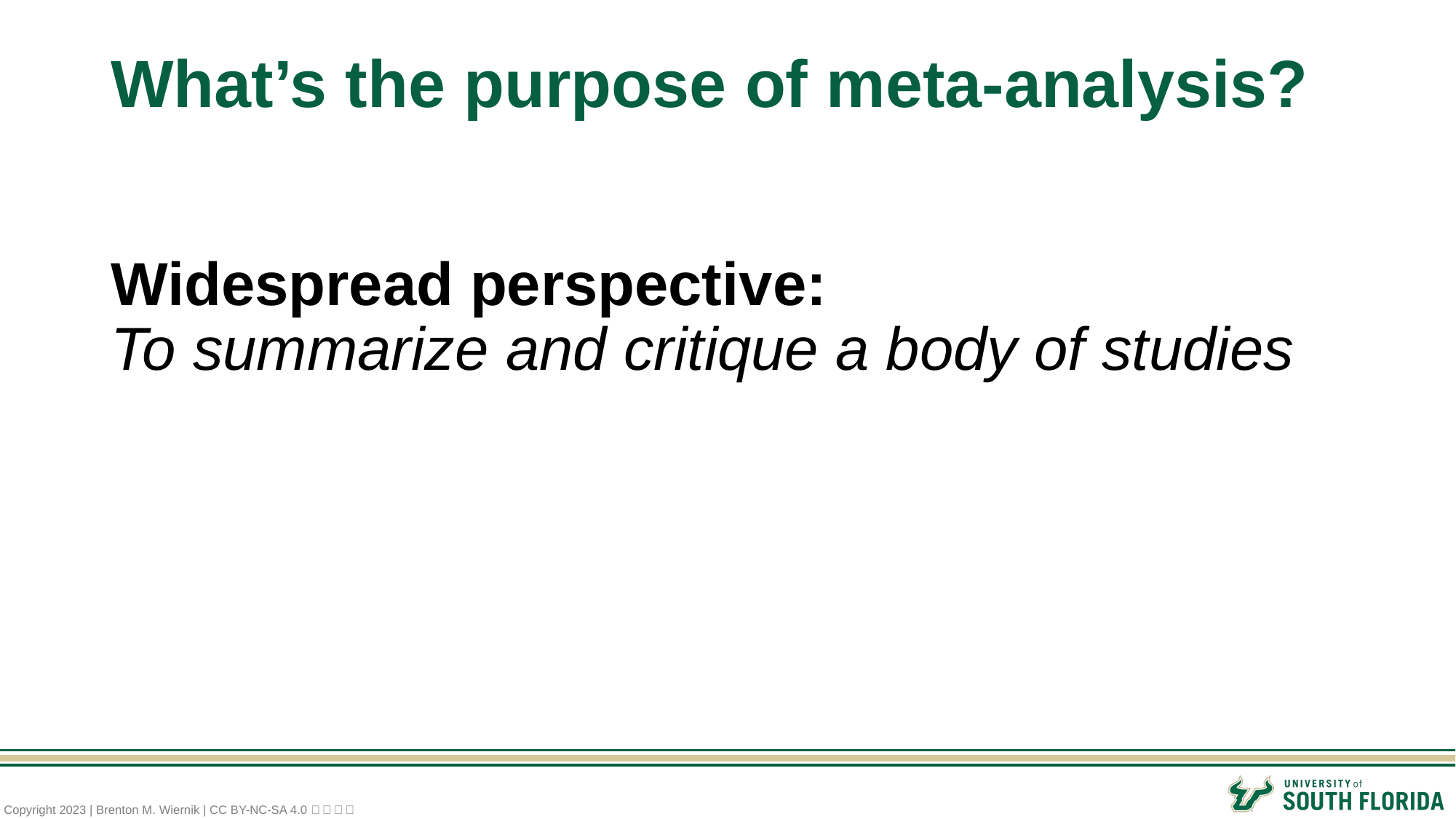

# What’s the purpose of meta-analysis?
Widespread perspective:
To summarize and critique a body of studies